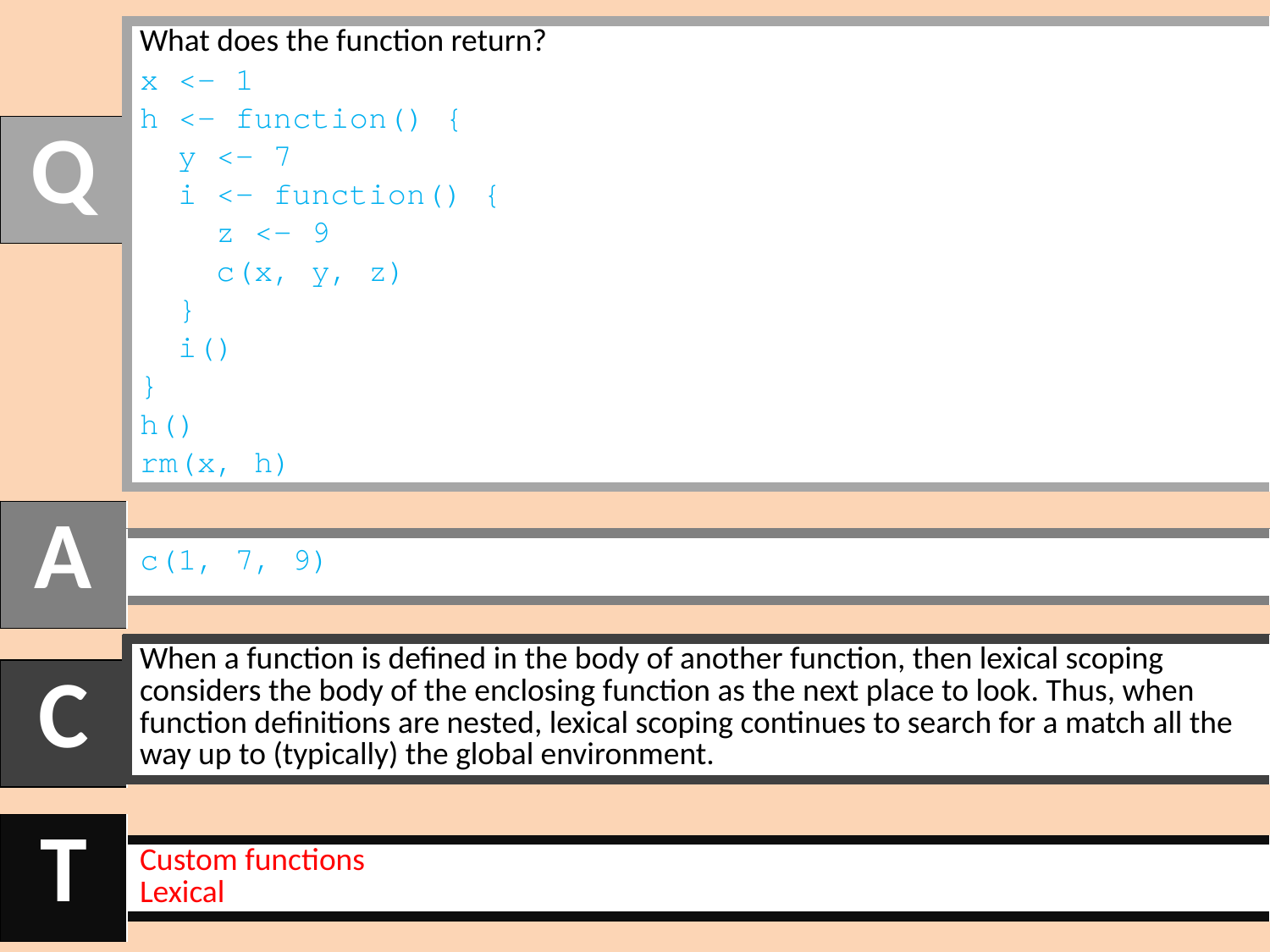

| What does the function return? x <- 1 h <- function() { y <- 7 i <- function() { z <- 9 c(x, y, z) } i() } h() rm(x, h) |
| --- |
| Q |
| --- |
| A |
| --- |
| c(1, 7, 9) |
| --- |
| When a function is defined in the body of another function, then lexical scoping considers the body of the enclosing function as the next place to look. Thus, when function definitions are nested, lexical scoping continues to search for a match all the way up to (typically) the global environment. |
| --- |
| C |
| --- |
| T |
| --- |
| Custom functions Lexical |
| --- |